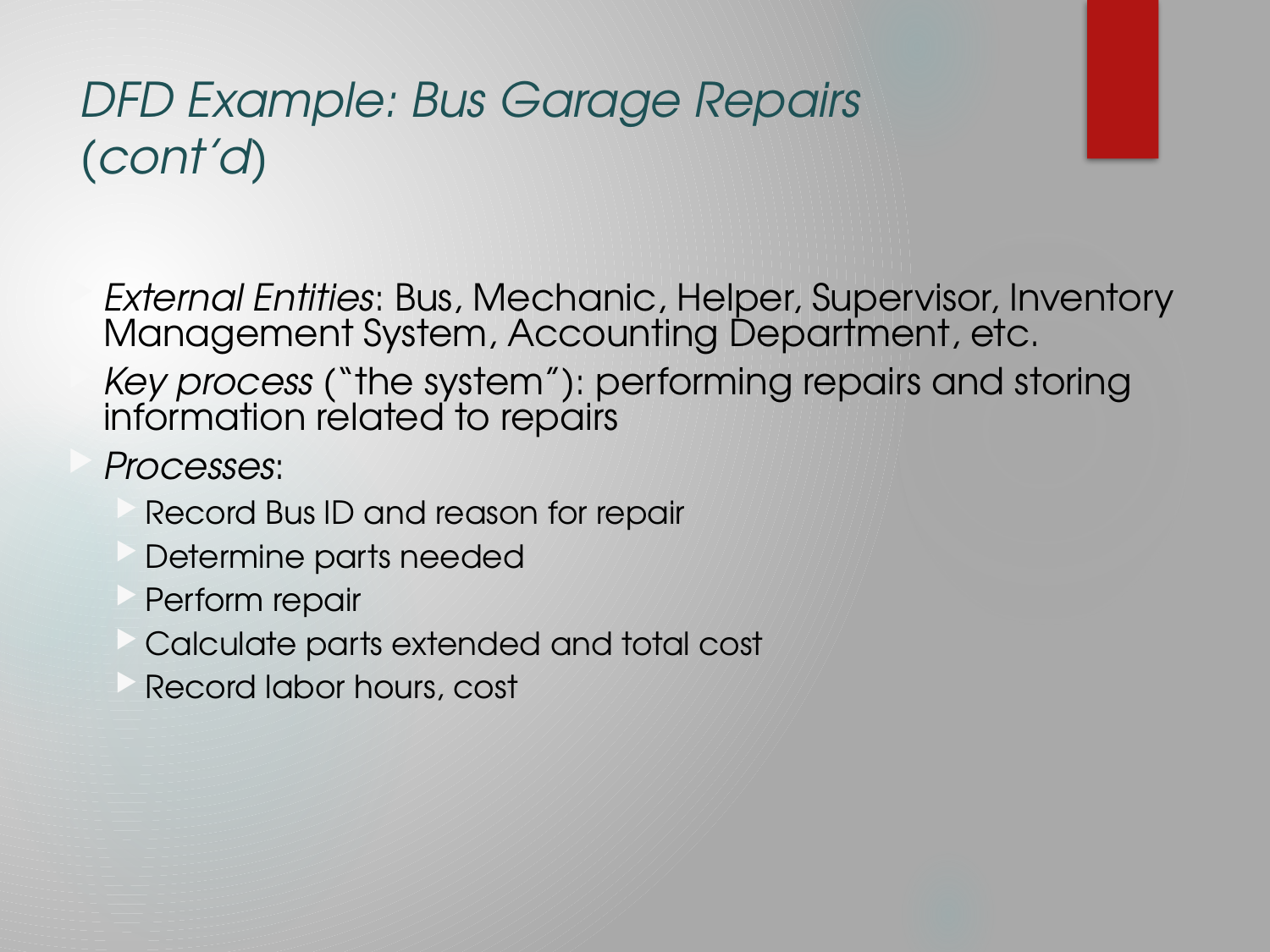

22
# DFD Example: Bus Garage Repairs (cont’d)
External Entities: Bus, Mechanic, Helper, Supervisor, Inventory Management System, Accounting Department, etc.
Key process (“the system”): performing repairs and storing information related to repairs
Processes:
Record Bus ID and reason for repair
Determine parts needed
Perform repair
Calculate parts extended and total cost
Record labor hours, cost